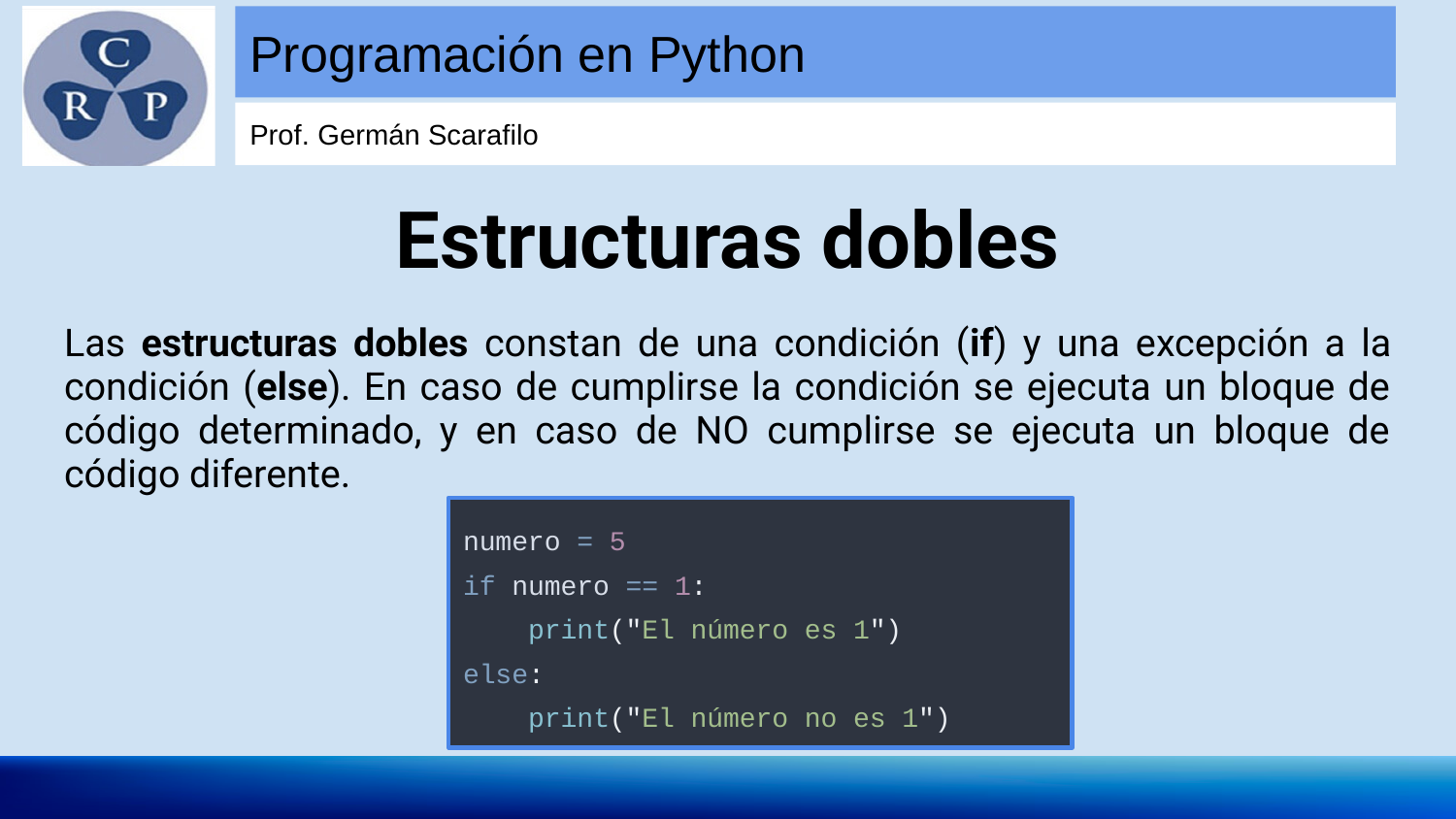

# Estructuras dobles
Las estructuras dobles constan de una condición (if) y una excepción a la condición (else). En caso de cumplirse la condición se ejecuta un bloque de código determinado, y en caso de NO cumplirse se ejecuta un bloque de código diferente.
numero = 5
if numero == 1:
    print("El número es 1")
else:
    print("El número no es 1")